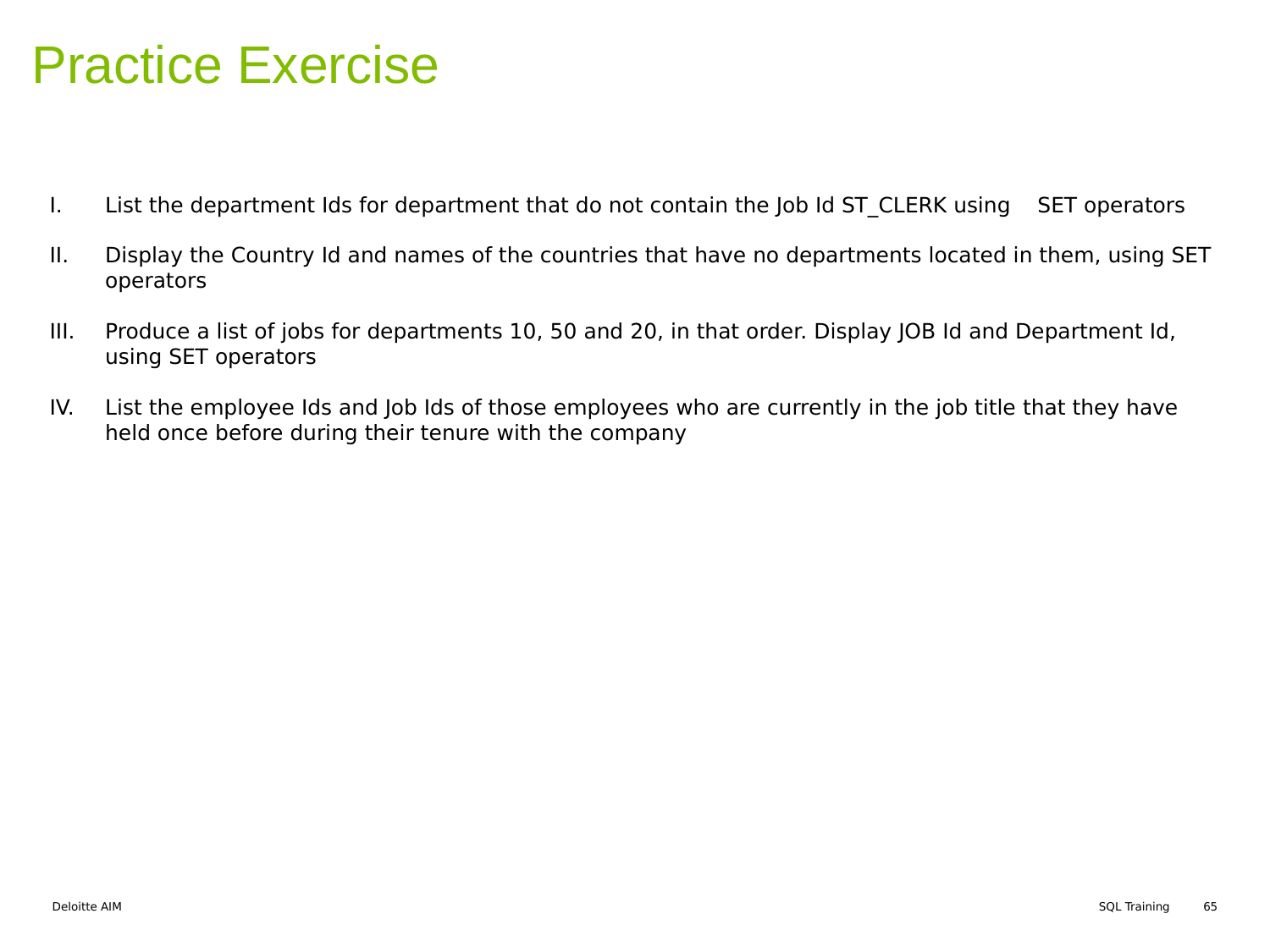

# Practice Exercise
List the department Ids for department that do not contain the Job Id ST_CLERK using    SET operators

Display the Country Id and names of the countries that have no departments located in them, using SET operators

Produce a list of jobs for departments 10, 50 and 20, in that order. Display JOB Id and Department Id, using SET operators

List the employee Ids and Job Ids of those employees who are currently in the job title that they have held once before during their tenure with the company